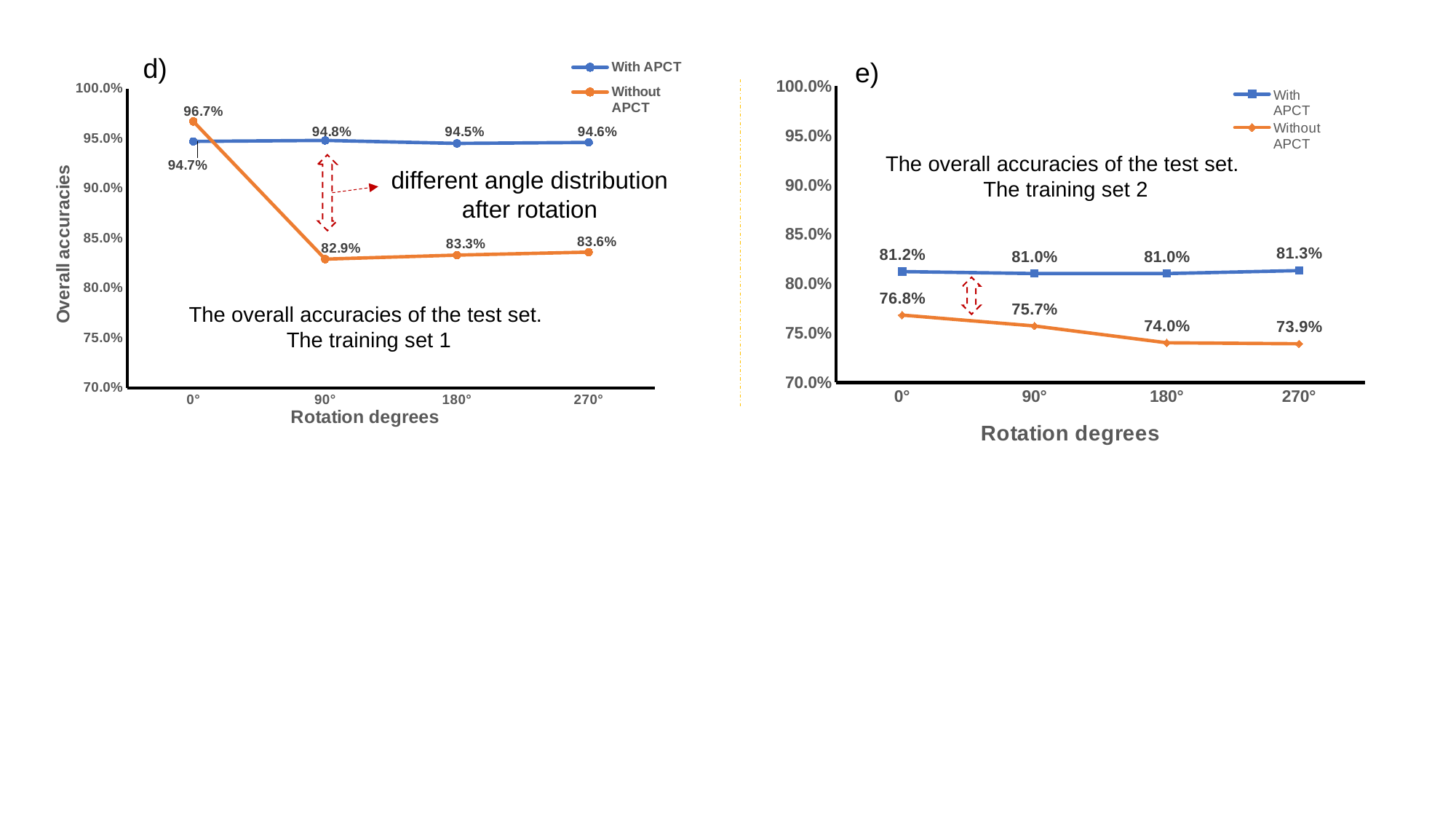

### Chart

| Category | With APCT | Without APCT |
|---|---|---|
| 0° | 0.812 | 0.768 |
| 90° | 0.81 | 0.757 |
| 180° | 0.81 | 0.74 |
| 270° | 0.813 | 0.739 |
d)
e)

### Chart

| Category | With APCT | Without APCT |
|---|---|---|
| 0° | 0.947 | 0.967 |
| 90° | 0.948 | 0.829 |
| 180° | 0.945 | 0.833 |
| 270° | 0.946 | 0.836 |
The overall accuracies of the test set.
The training set 2

different angle distribution
after rotation

The overall accuracies of the test set.
The training set 1